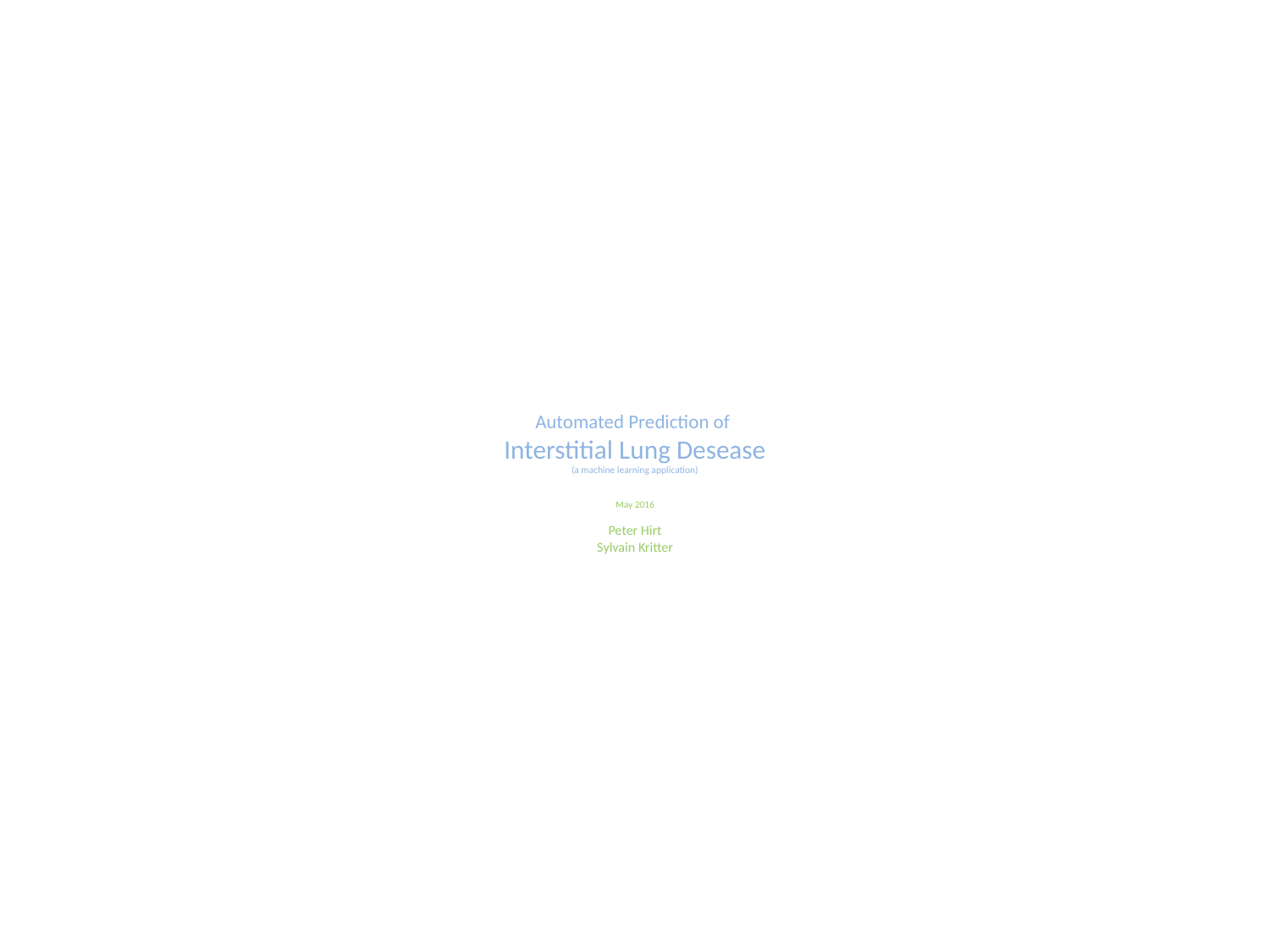

# Automated Prediction of Interstitial Lung Desease (a machine learning application) May 2016 Peter Hirt Sylvain Kritter